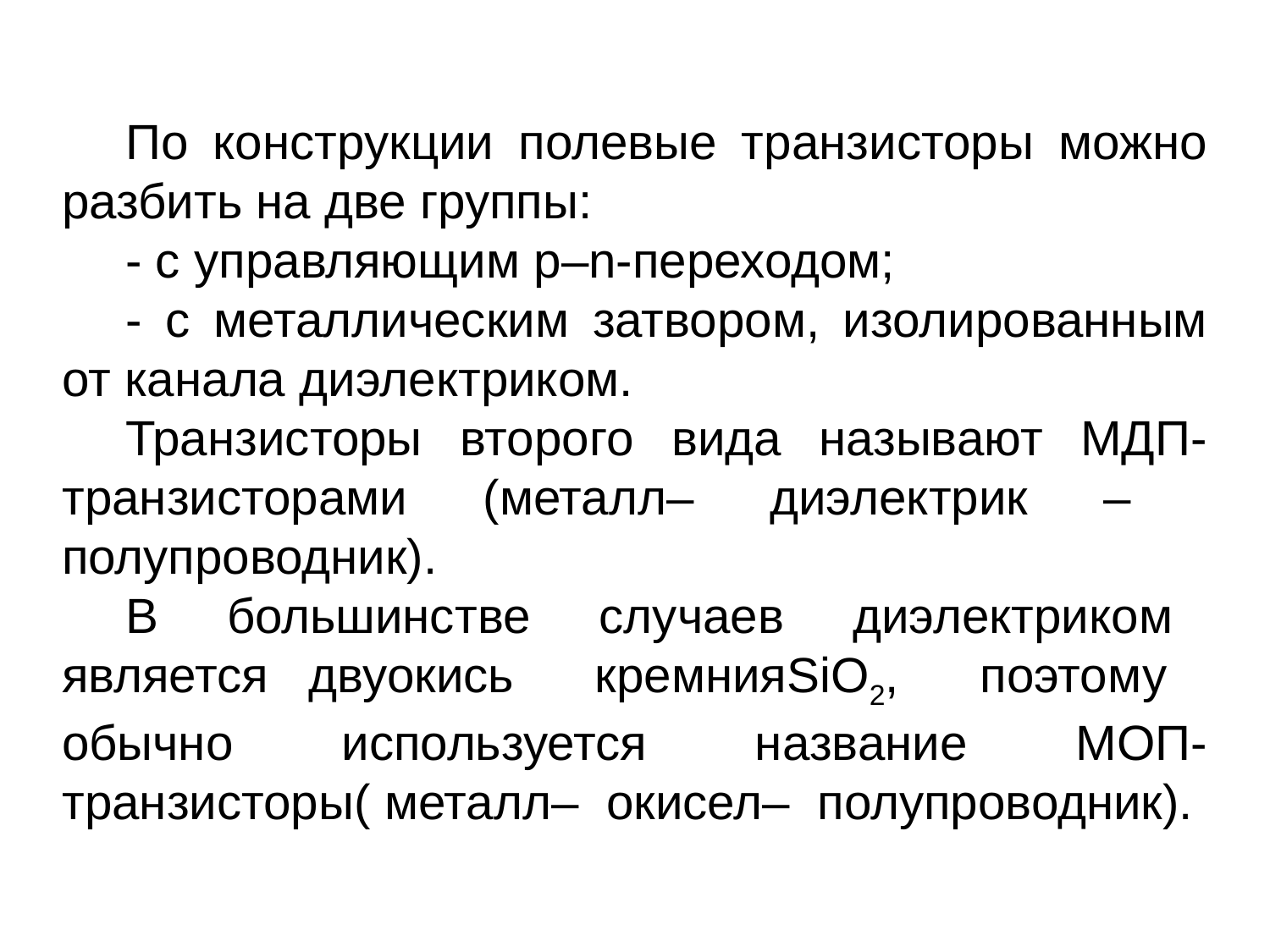

По конструкции полевые транзисторы можно разбить на две группы:
- с управляющим p–n-переходом;
- с металлическим затвором, изолированным от канала диэлектриком.
Транзисторы  второго  вида  называют  МДП-транзисторами (металл– диэлектрик –  полупроводник).
В  большинстве  случаев  диэлектриком  является двуокись  кремнияSiO2,  поэтому  обычно  используется  название  МОП-транзисторы( металл–  окисел–  полупроводник).